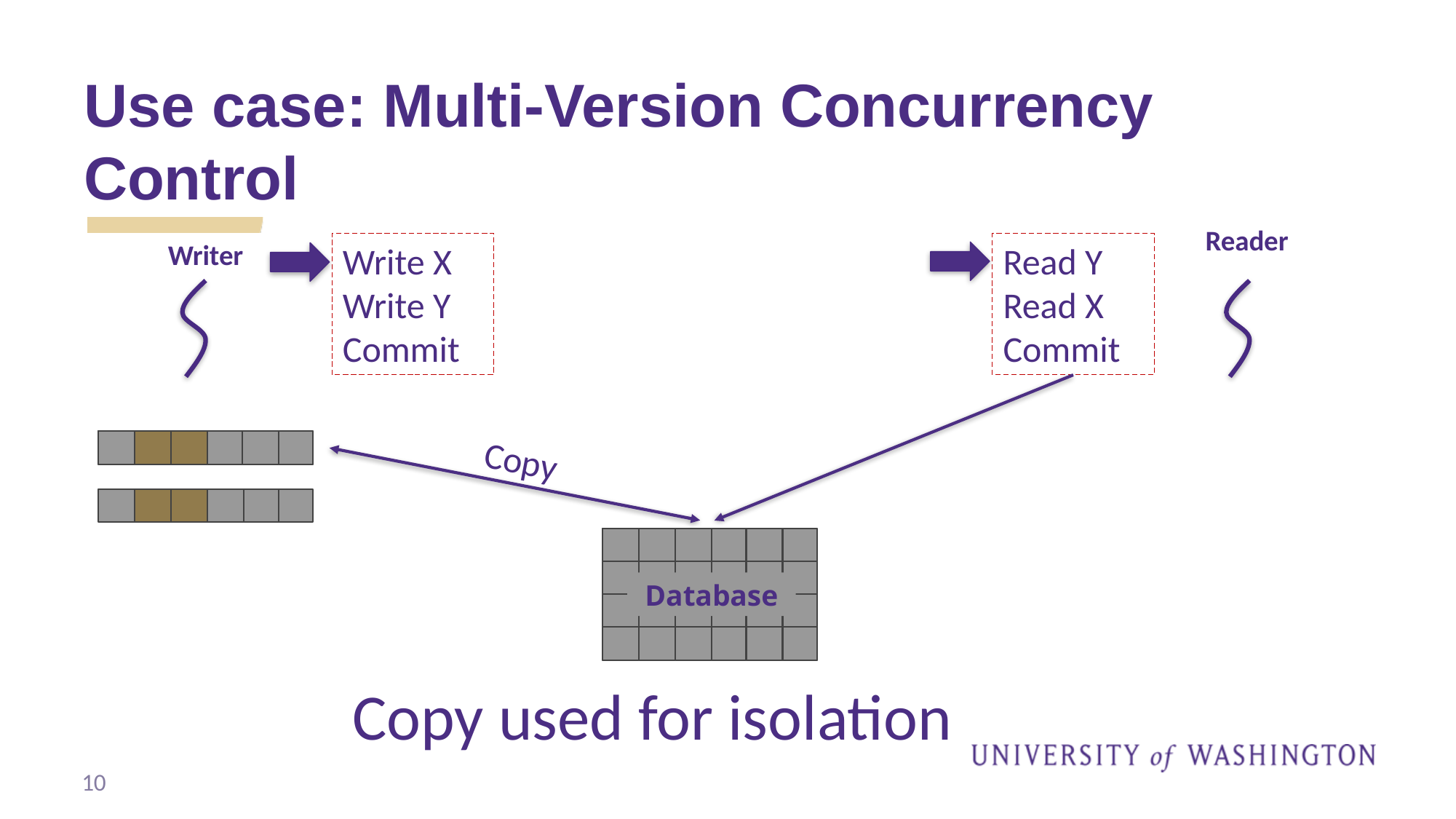

# Use case: Multi-Version Concurrency Control
Reader
Writer
Write X
Write Y
Commit
Read Y
Read X
Commit

Copy

Database

Copy used for isolation
10